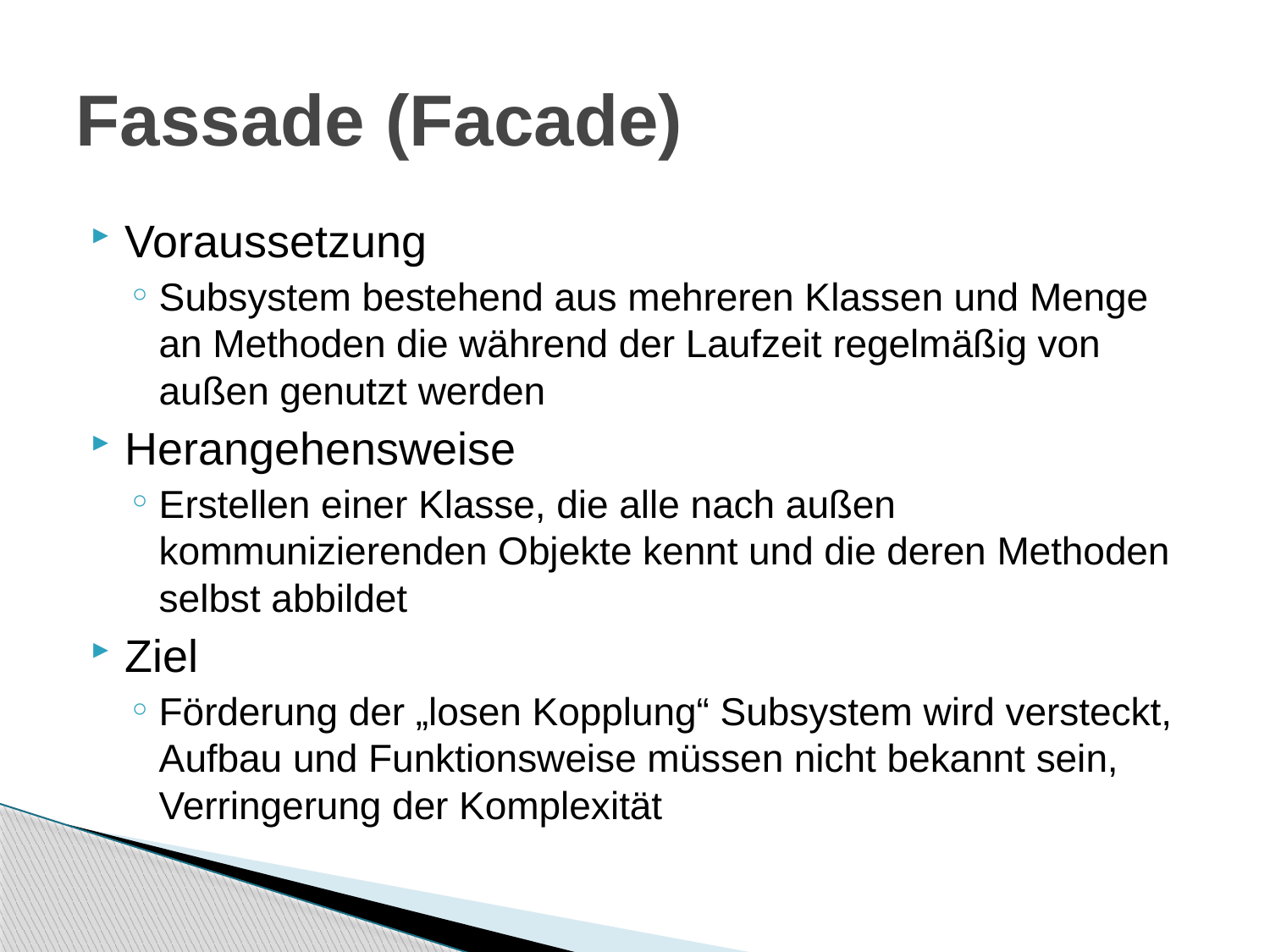

# Fassade (Facade)
Voraussetzung
Subsystem bestehend aus mehreren Klassen und Menge an Methoden die während der Laufzeit regelmäßig von außen genutzt werden
Herangehensweise
Erstellen einer Klasse, die alle nach außen kommunizierenden Objekte kennt und die deren Methoden selbst abbildet
Ziel
Förderung der „losen Kopplung“ Subsystem wird versteckt, Aufbau und Funktionsweise müssen nicht bekannt sein, Verringerung der Komplexität